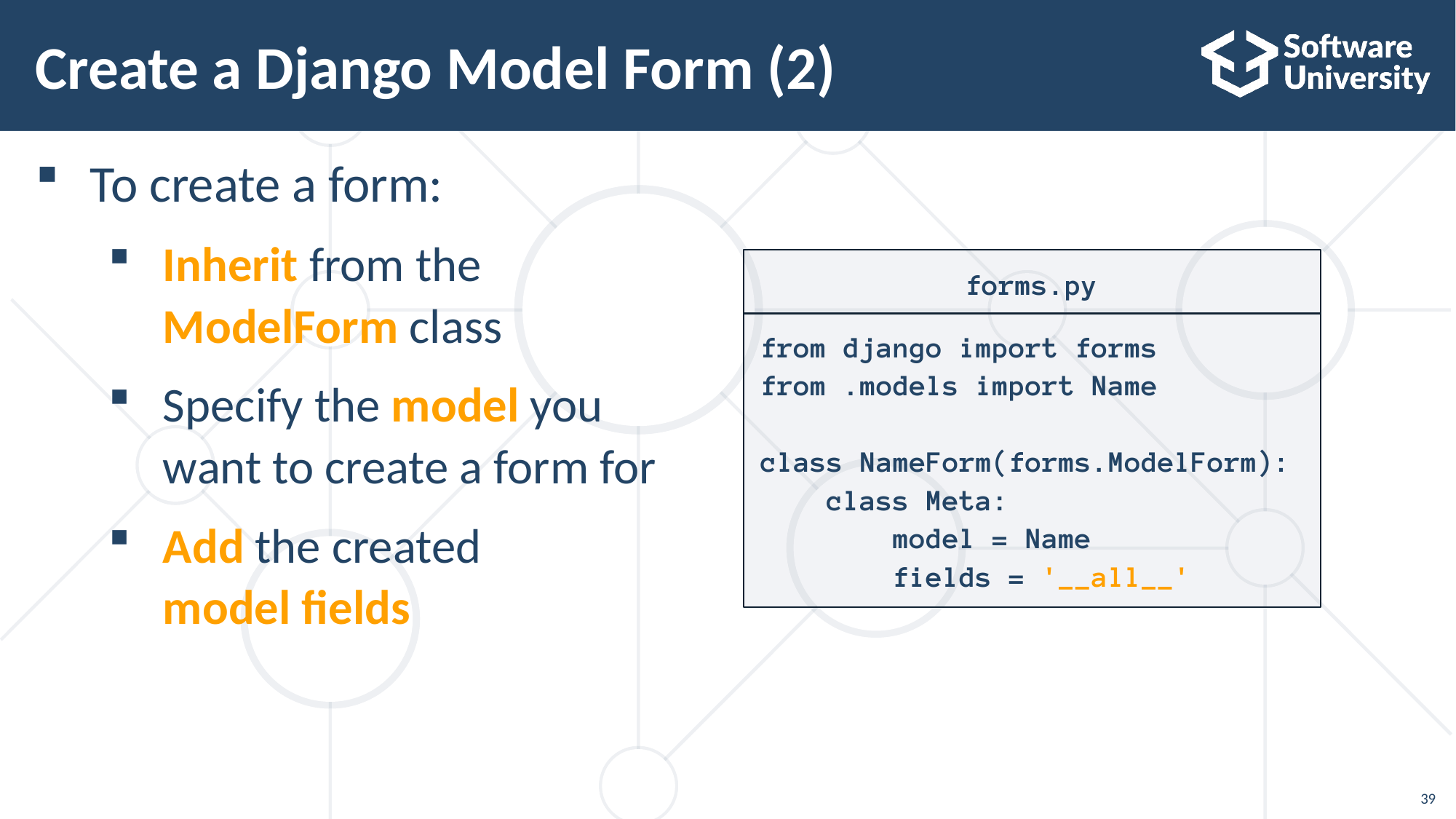

# Create a Django Model Form (2)
To create a form:
Inherit from the ModelForm class
Specify the model you want to create a form for
Add the created
model fields
forms.py
from django import forms
from .models import Name

class NameForm(forms.ModelForm):
    class Meta:
        model = Name
        fields = '__all__'
39